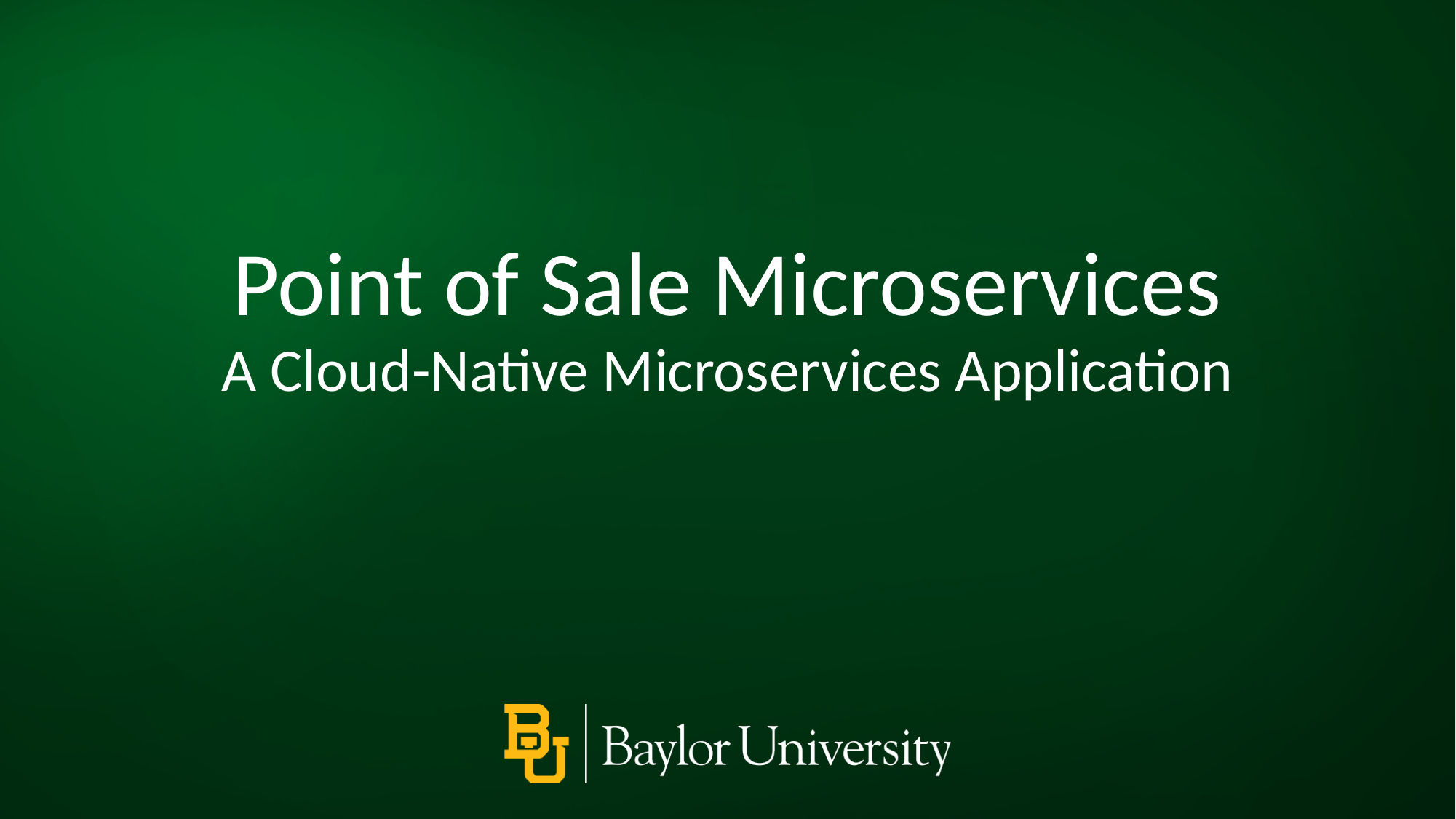

Point of Sale Microservices
A Cloud-Native Microservices Application